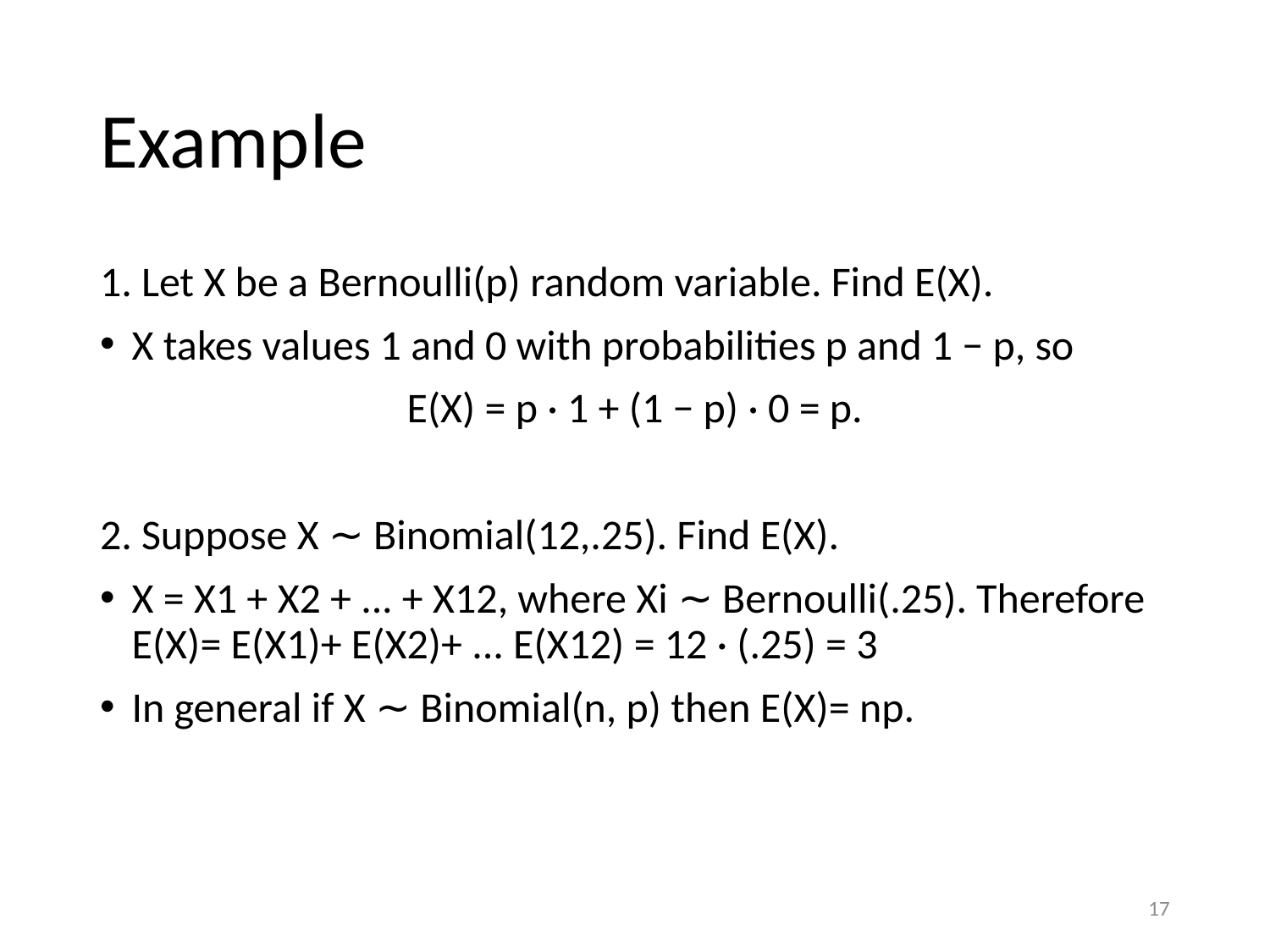

# Example
1. Let X be a Bernoulli(p) random variable. Find E(X).
X takes values 1 and 0 with probabilities p and 1 − p, so
E(X) = p · 1 + (1 − p) · 0 = p.

2. Suppose X ∼ Binomial(12,.25). Find E(X).
X = X1 + X2 + ... + X12, where Xi ∼ Bernoulli(.25). Therefore E(X)= E(X1)+ E(X2)+ ... E(X12) = 12 · (.25) = 3
In general if X ∼ Binomial(n, p) then E(X)= np.
17